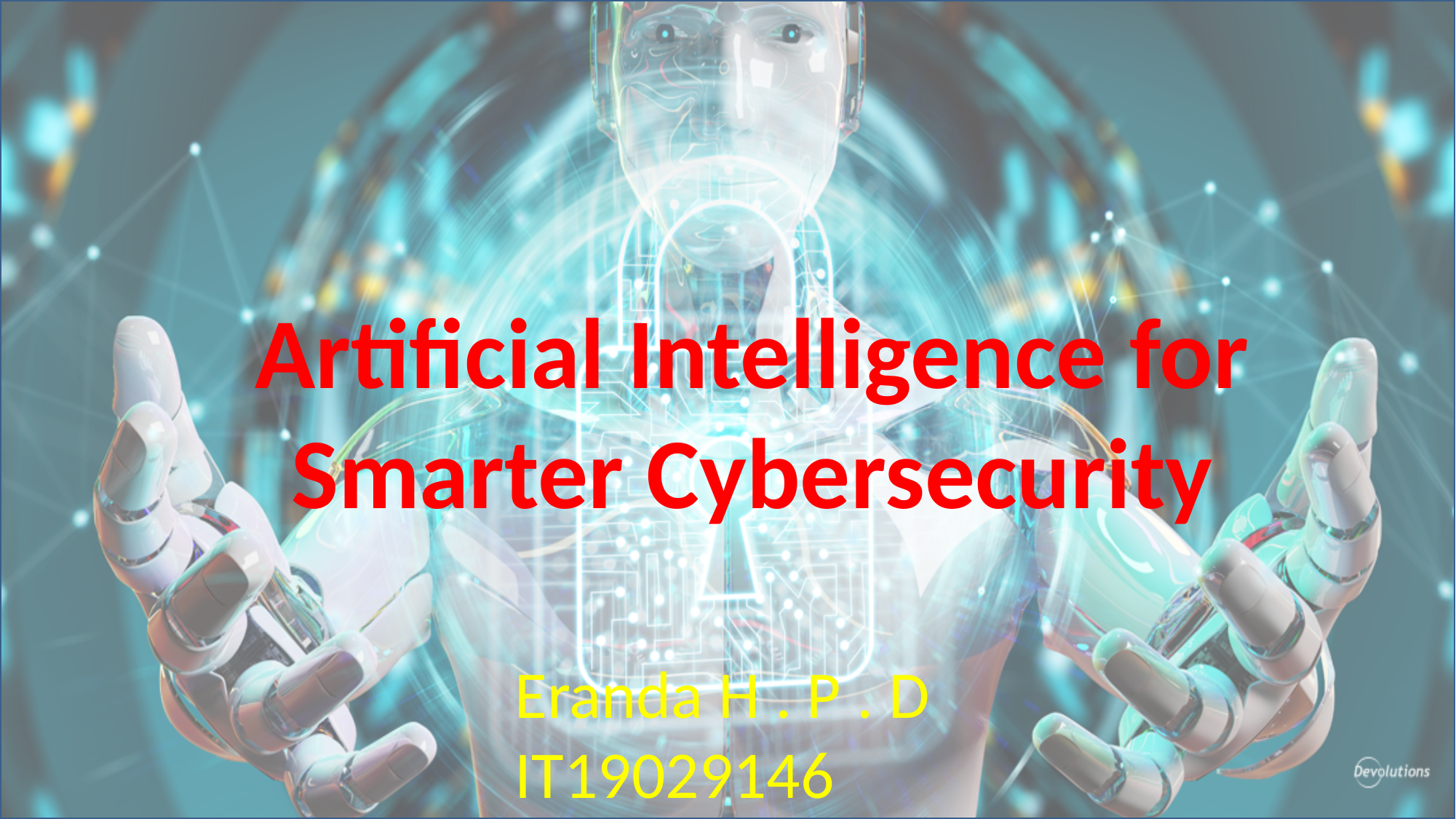

Artificial Intelligence for Smarter Cybersecurity
Eranda H . P . D
IT19029146